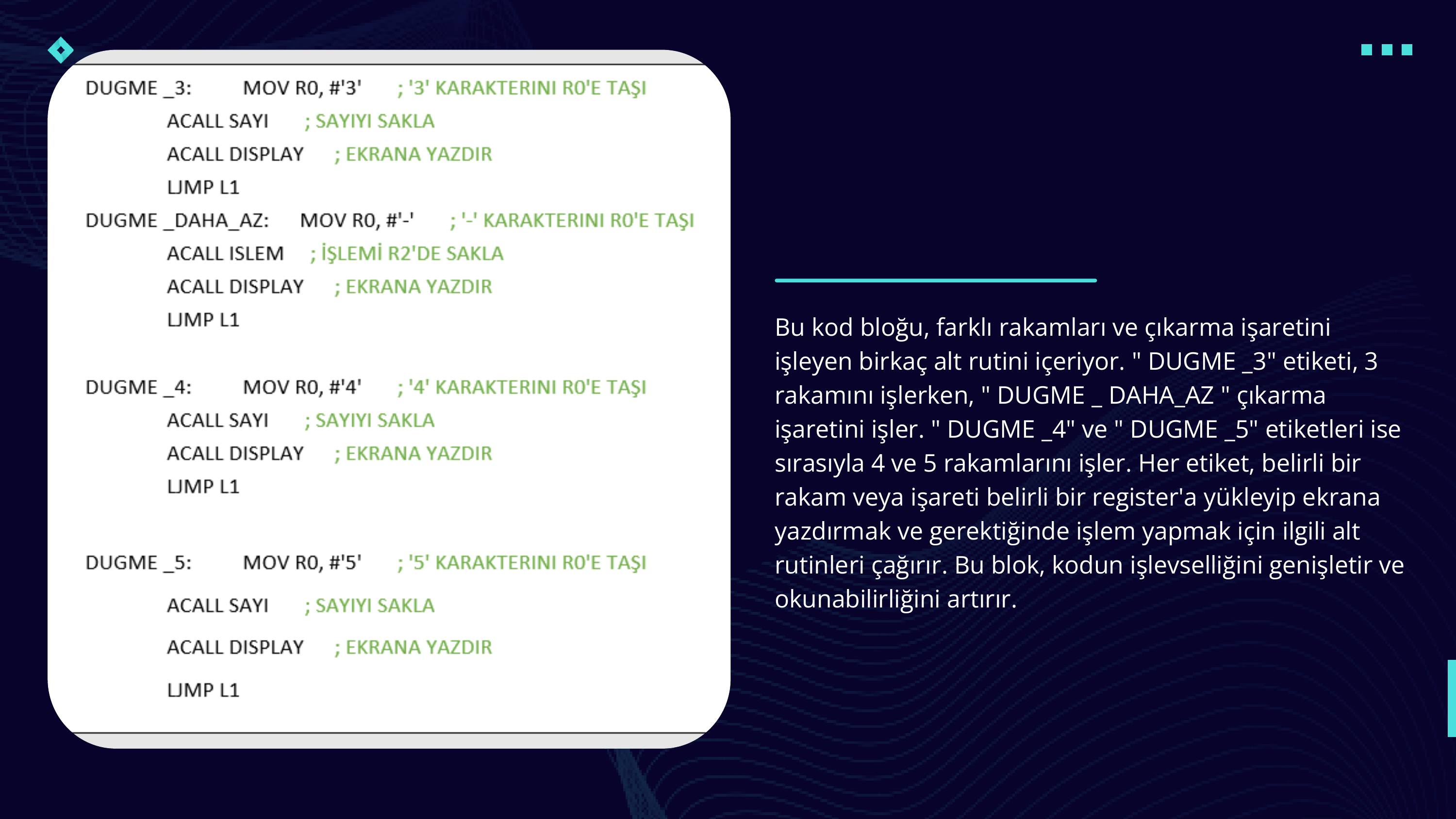

Bu kod bloğu, farklı rakamları ve çıkarma işaretini işleyen birkaç alt rutini içeriyor. " DUGME _3" etiketi, 3 rakamını işlerken, " DUGME _ DAHA_AZ " çıkarma işaretini işler. " DUGME _4" ve " DUGME _5" etiketleri ise sırasıyla 4 ve 5 rakamlarını işler. Her etiket, belirli bir rakam veya işareti belirli bir register'a yükleyip ekrana yazdırmak ve gerektiğinde işlem yapmak için ilgili alt rutinleri çağırır. Bu blok, kodun işlevselliğini genişletir ve okunabilirliğini artırır.